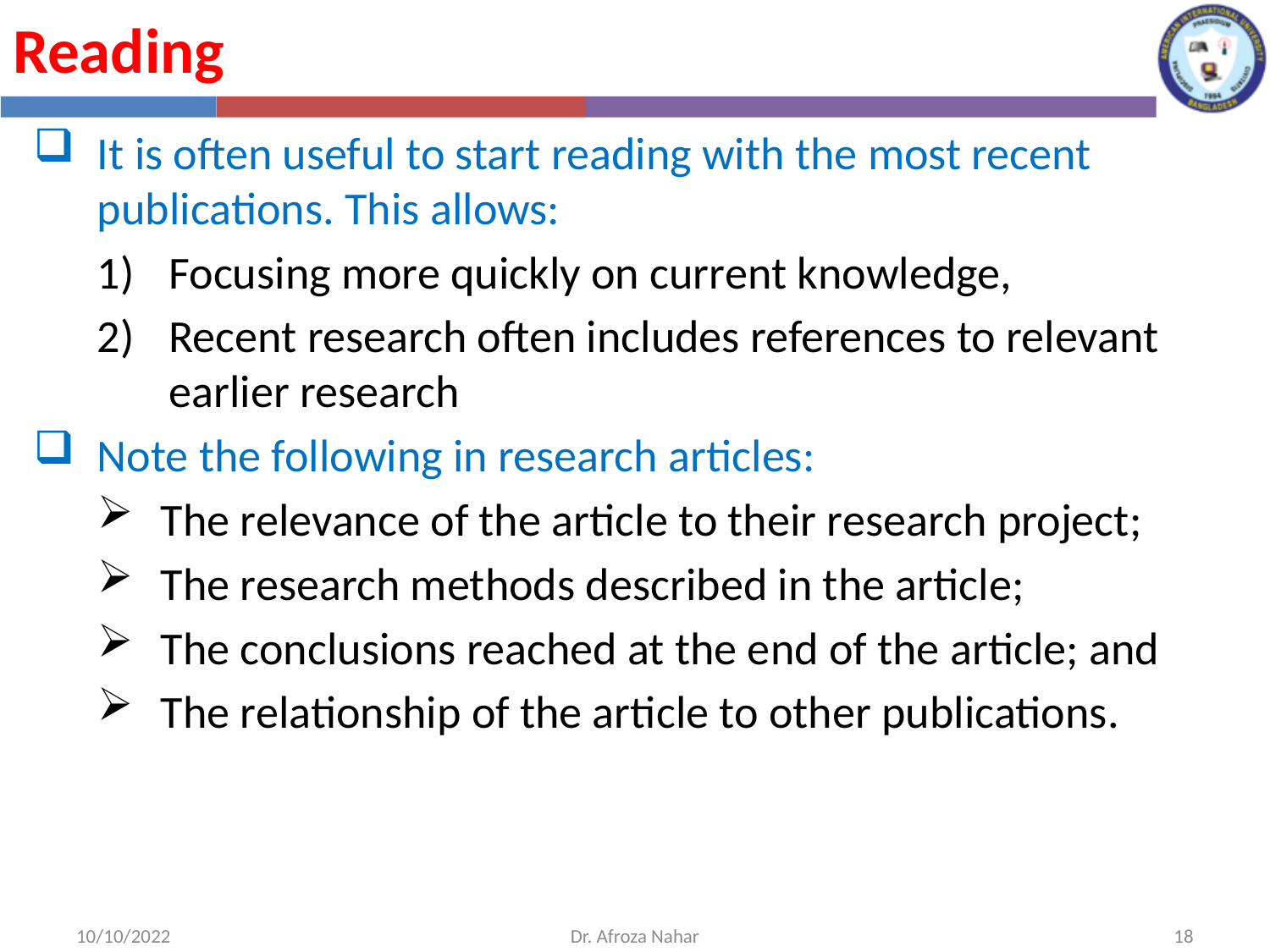

Reading
It is often useful to start reading with the most recent publications. This allows:
Focusing more quickly on current knowledge,
Recent research often includes references to relevant earlier research
Note the following in research articles:
The relevance of the article to their research project;
The research methods described in the article;
The conclusions reached at the end of the article; and
The relationship of the article to other publications.

10/10/2022
Dr. Afroza Nahar
18